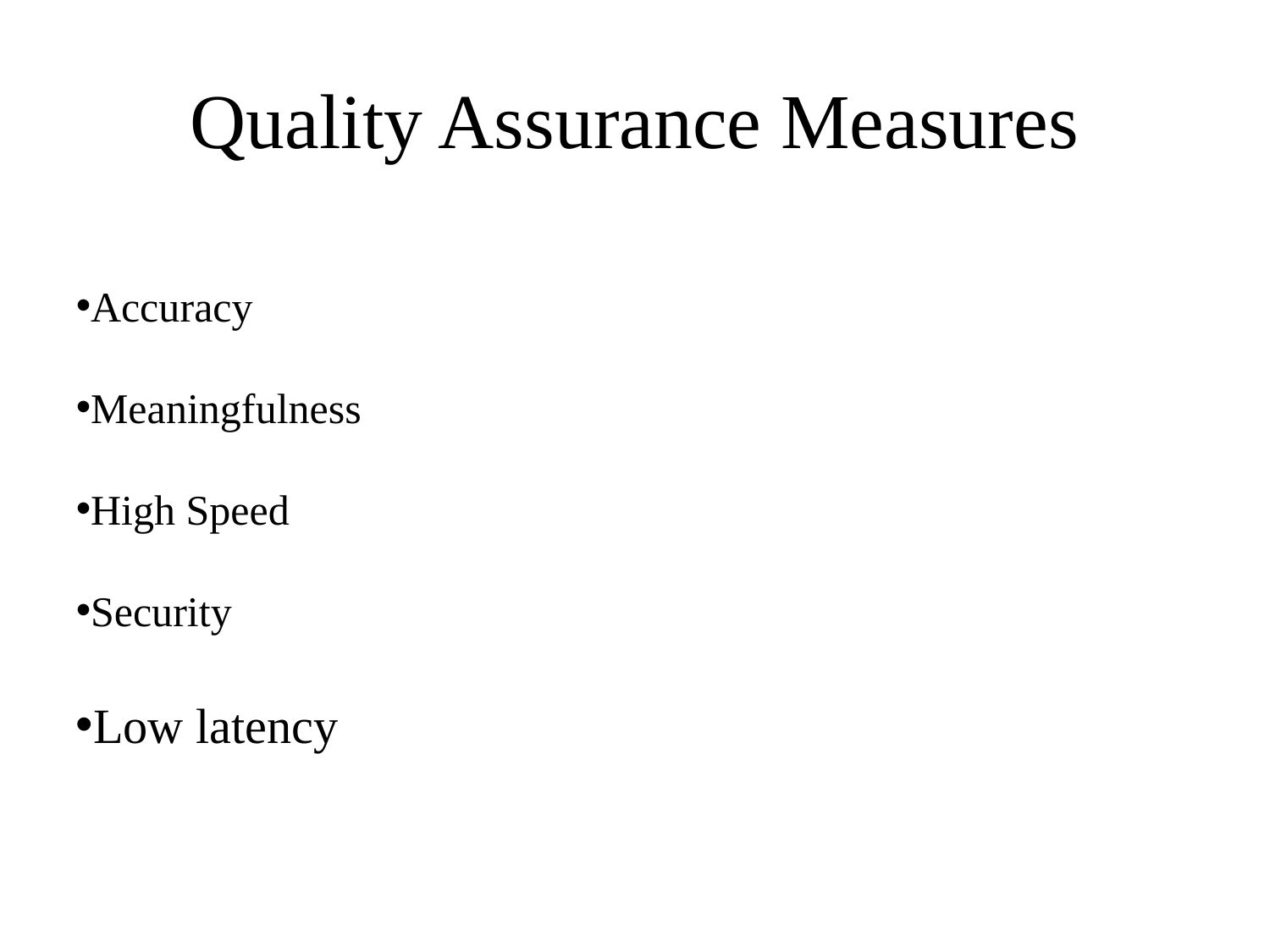

Quality Assurance Measures
Accuracy
Meaningfulness
High Speed
Security
Low latency